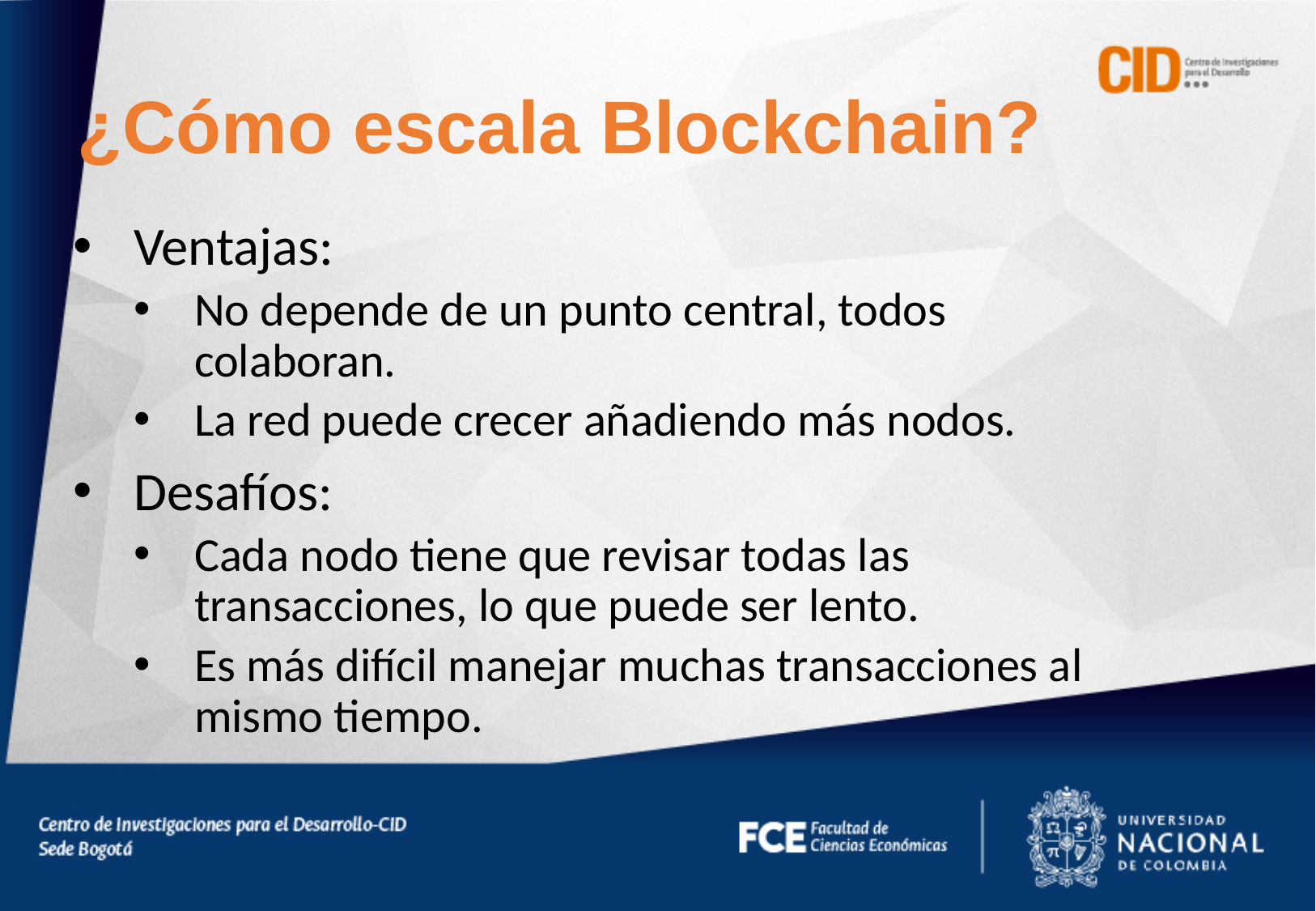

¿Cómo escala Blockchain?
Ventajas:
No depende de un punto central, todos colaboran.
La red puede crecer añadiendo más nodos.
Desafíos:
Cada nodo tiene que revisar todas las transacciones, lo que puede ser lento.
Es más difícil manejar muchas transacciones al mismo tiempo.